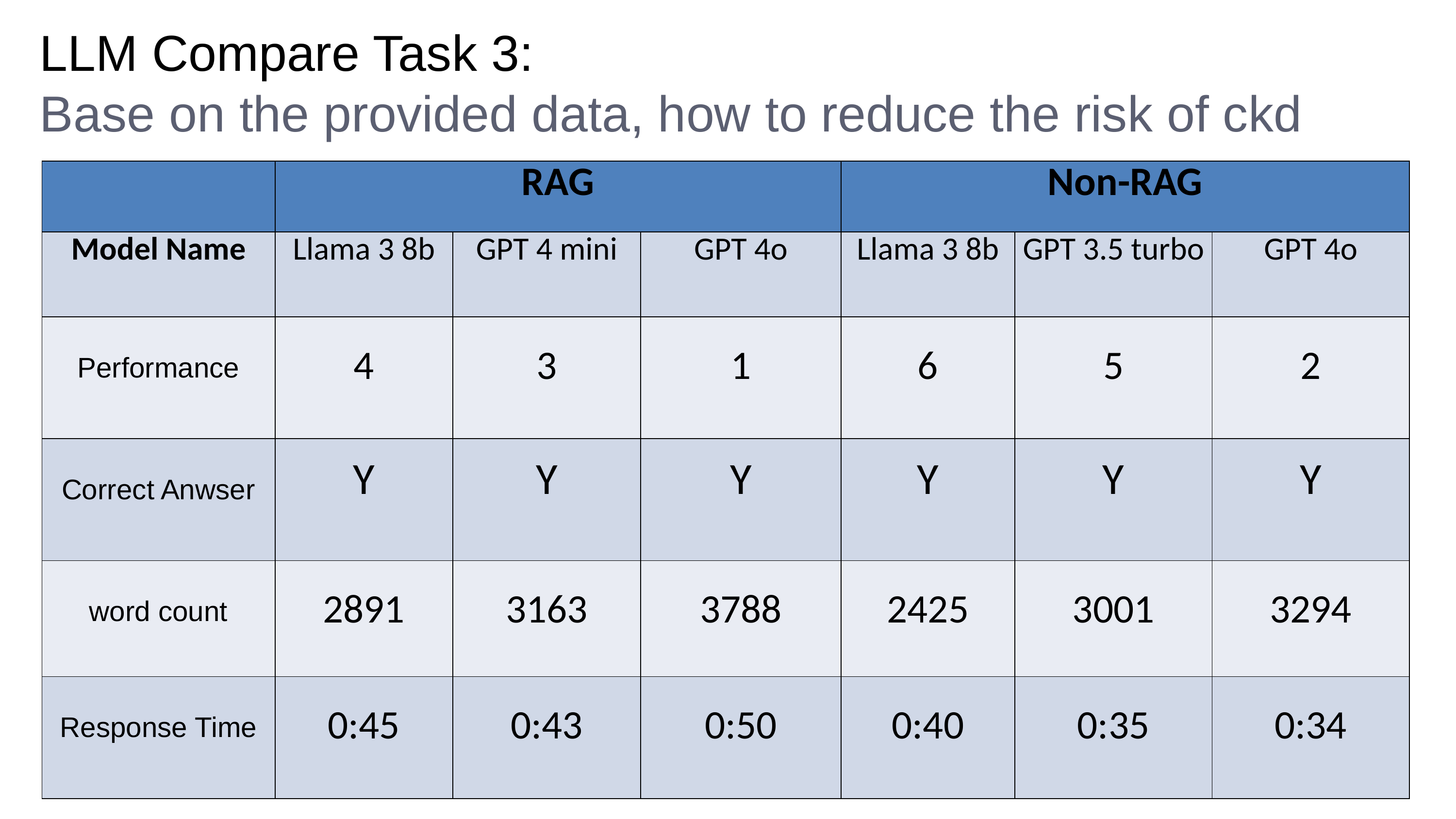

LLM Compare Task 3:
Base on the provided data, how to reduce the risk of ckd
|  | RAG |  |  | Non-RAG |  |  |
| --- | --- | --- | --- | --- | --- | --- |
| Model Name | Llama 3 8b | GPT 4 mini | GPT 4o | Llama 3 8b | GPT 3.5 turbo | GPT 4o |
| Performance | 4 | 3 | 1 | 6 | 5 | 2 |
| Correct Anwser | Y | Y | Y | Y | Y | Y |
| word count | 2891 | 3163 | 3788 | 2425 | 3001 | 3294 |
| Response Time | 0:45 | 0:43 | 0:50 | 0:40 | 0:35 | 0:34 |